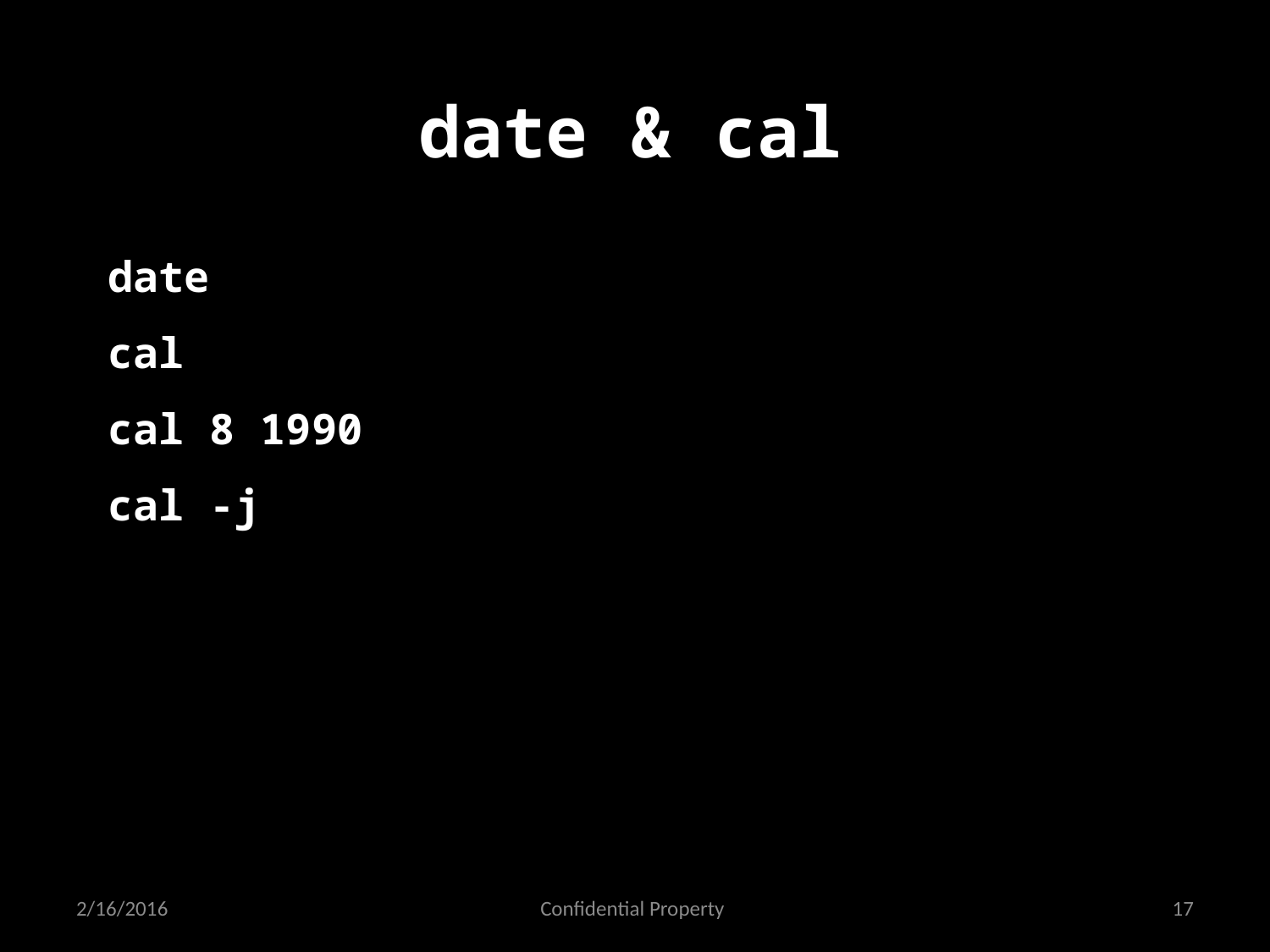

date & cal
date
cal
cal 8 1990
cal -j
2/16/2016
Confidential Property
17